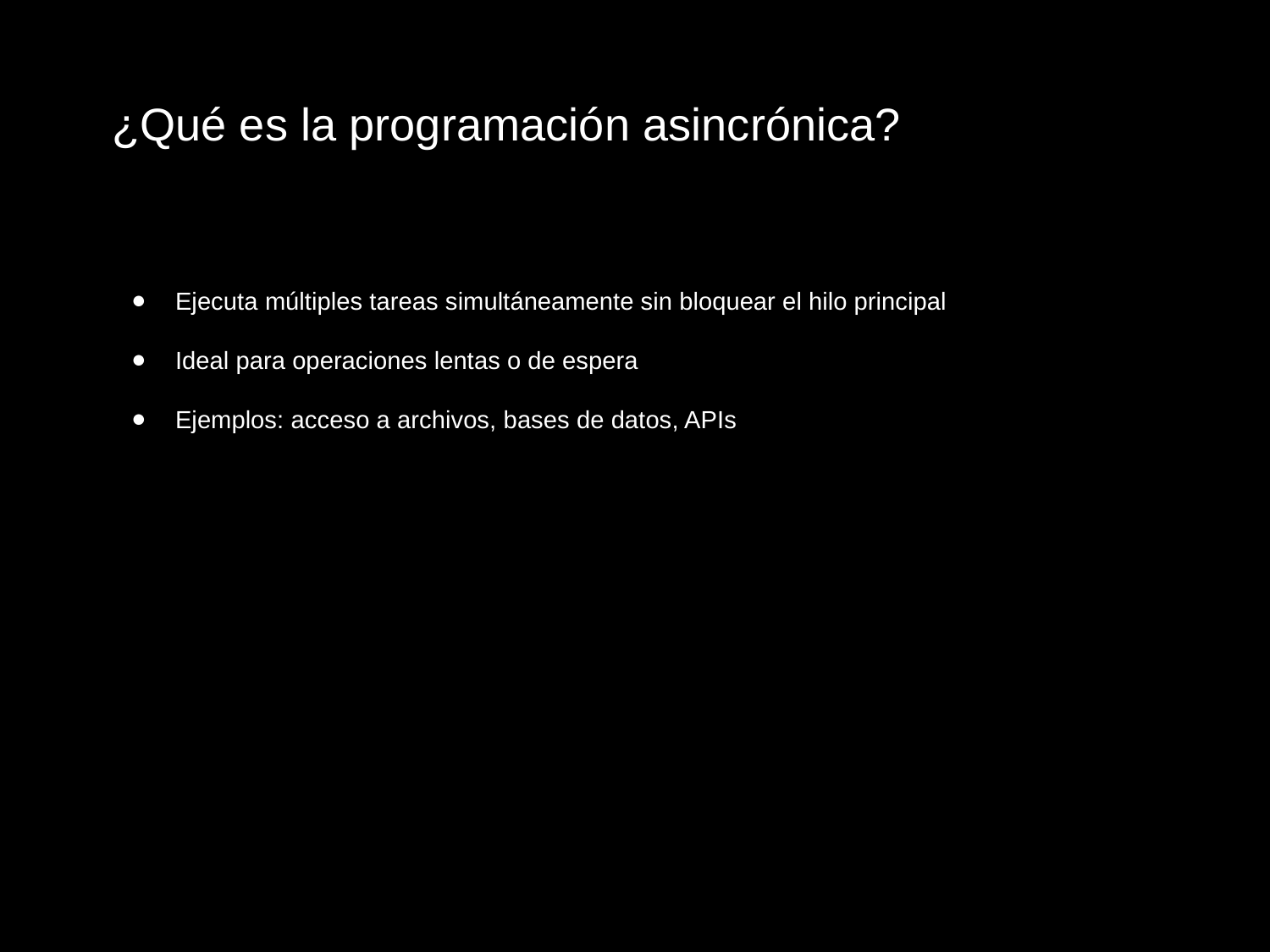

# ¿Qué es la programación asincrónica?

Ejecuta múltiples tareas simultáneamente sin bloquear el hilo principal
Ideal para operaciones lentas o de espera
Ejemplos: acceso a archivos, bases de datos, APIs